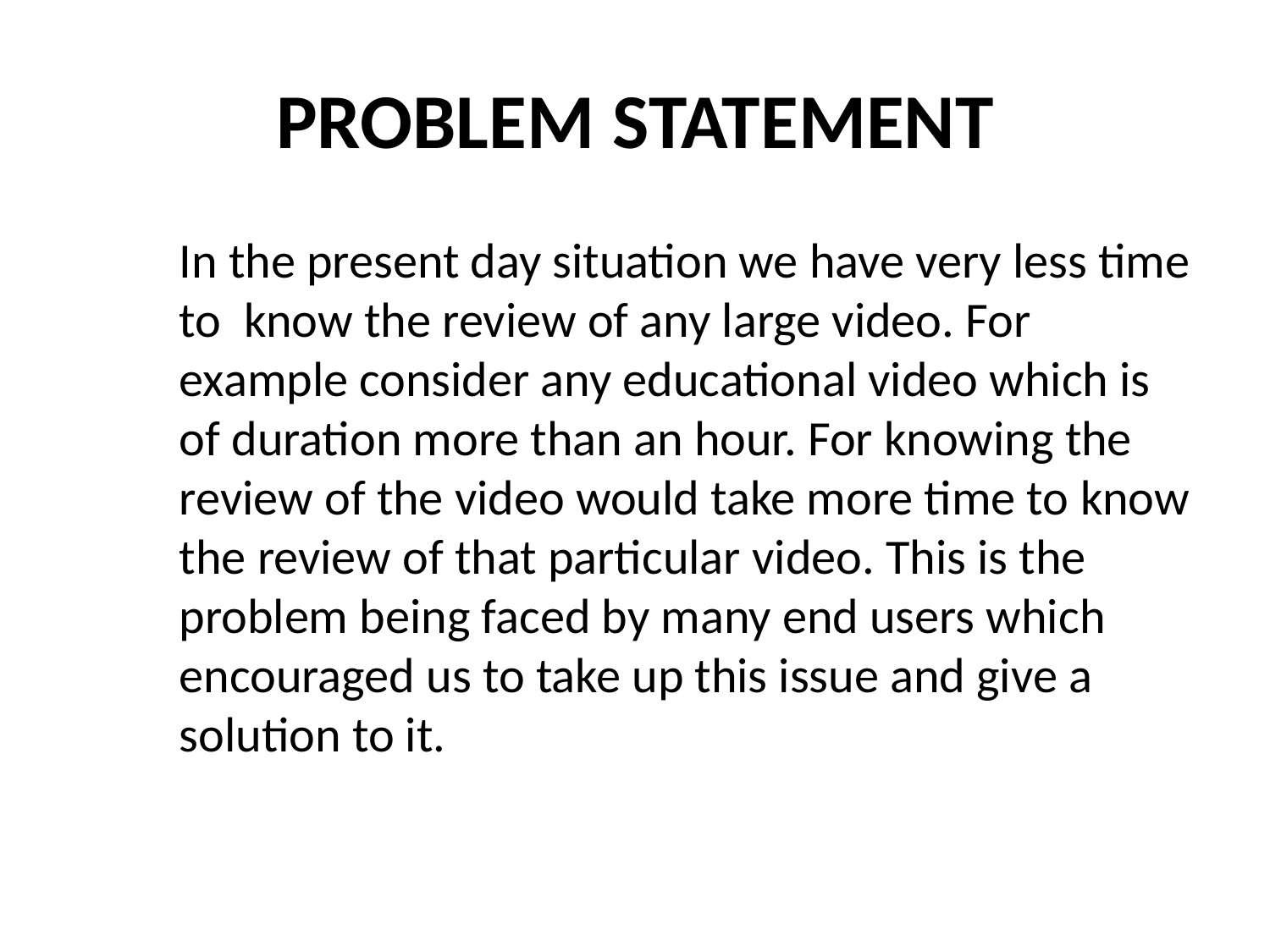

# PROBLEM STATEMENT
	In the present day situation we have very less time to  know the review of any large video. For example consider any educational video which is of duration more than an hour. For knowing the review of the video would take more time to know the review of that particular video. This is the problem being faced by many end users which encouraged us to take up this issue and give a solution to it.